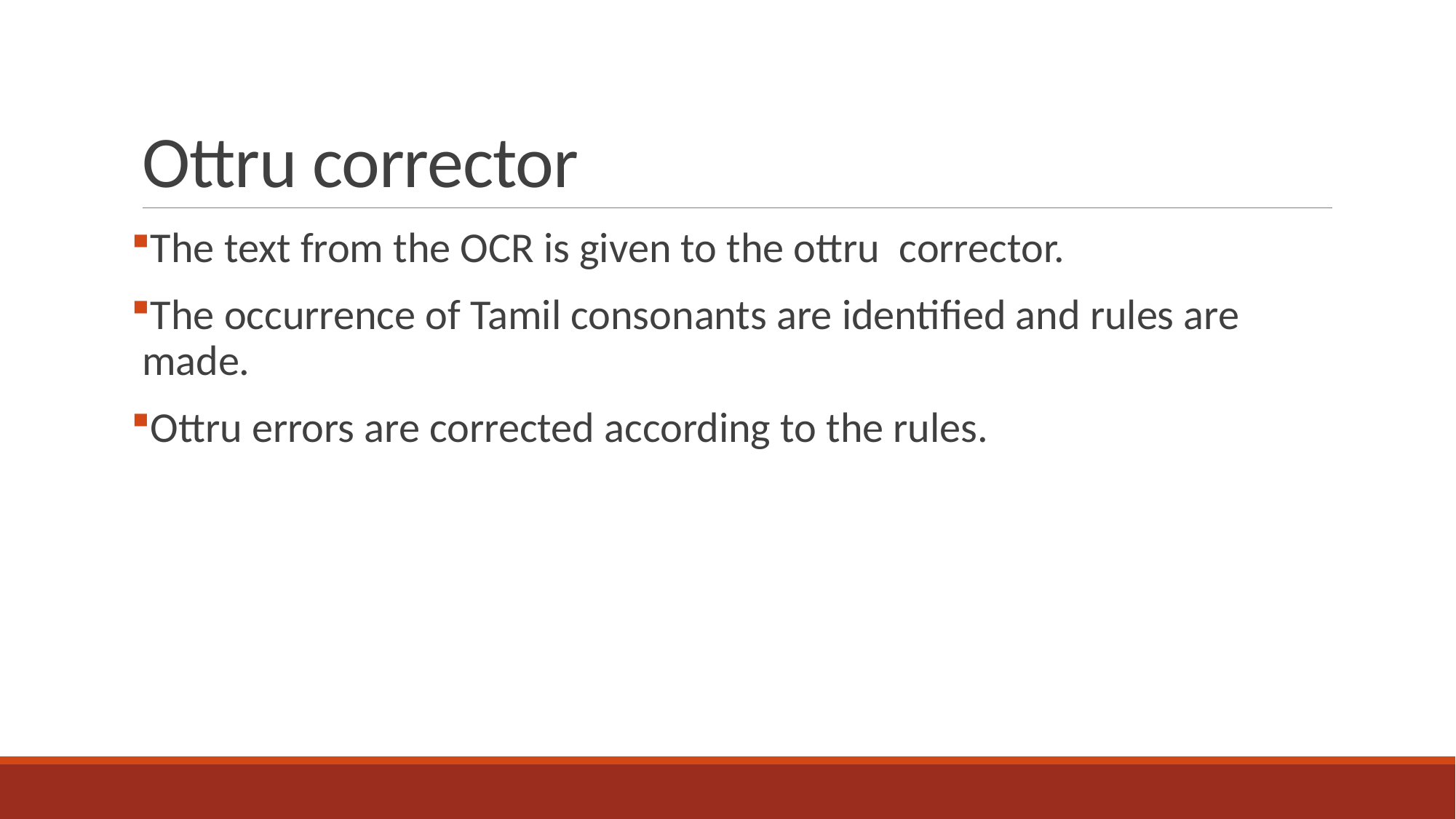

# Ottru corrector
The text from the OCR is given to the ottru  corrector.
The occurrence of Tamil consonants are identified and rules are made.
Ottru errors are corrected according to the rules.